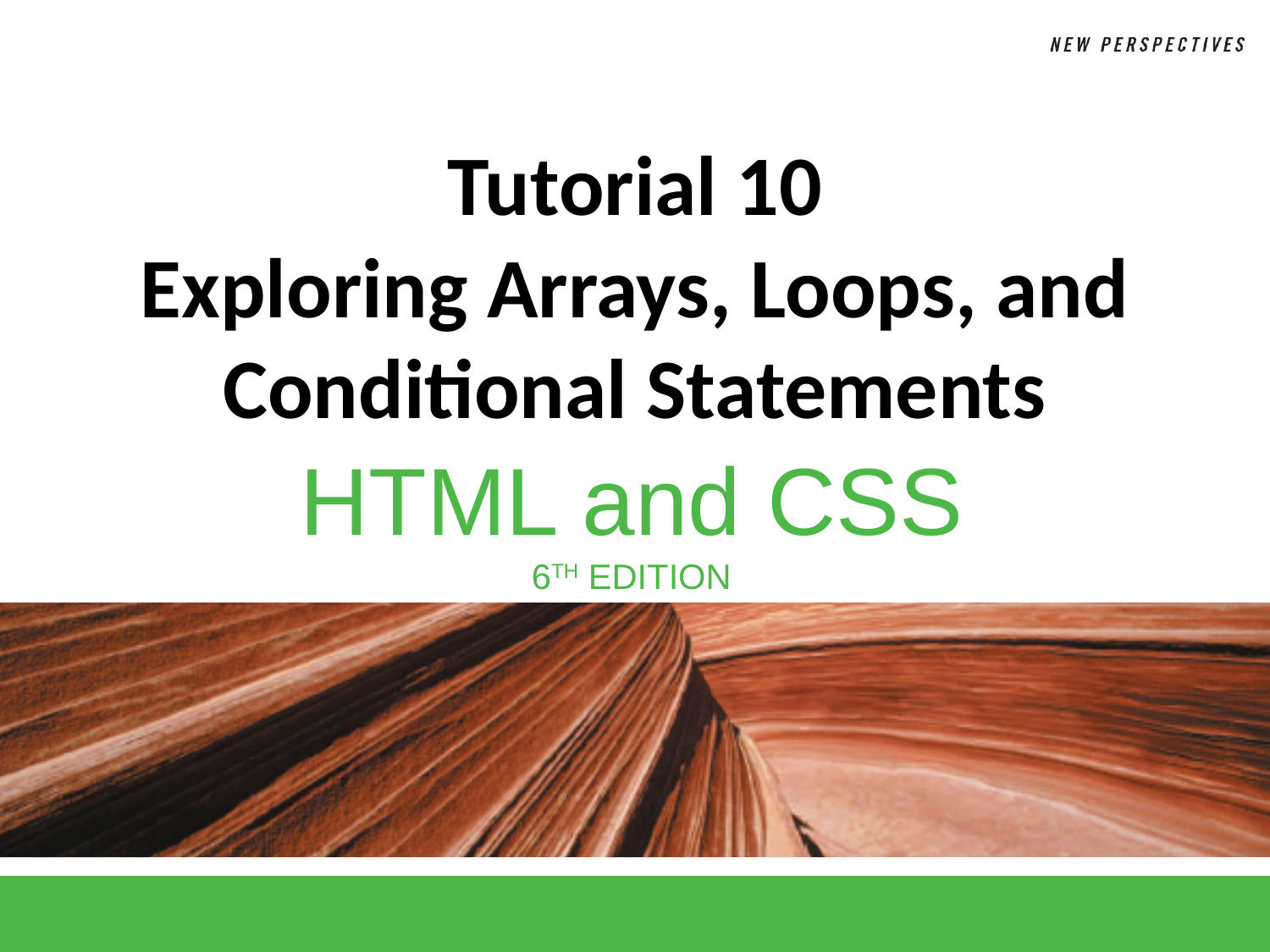

# Tutorial 10 Exploring Arrays, Loops, and Conditional Statements